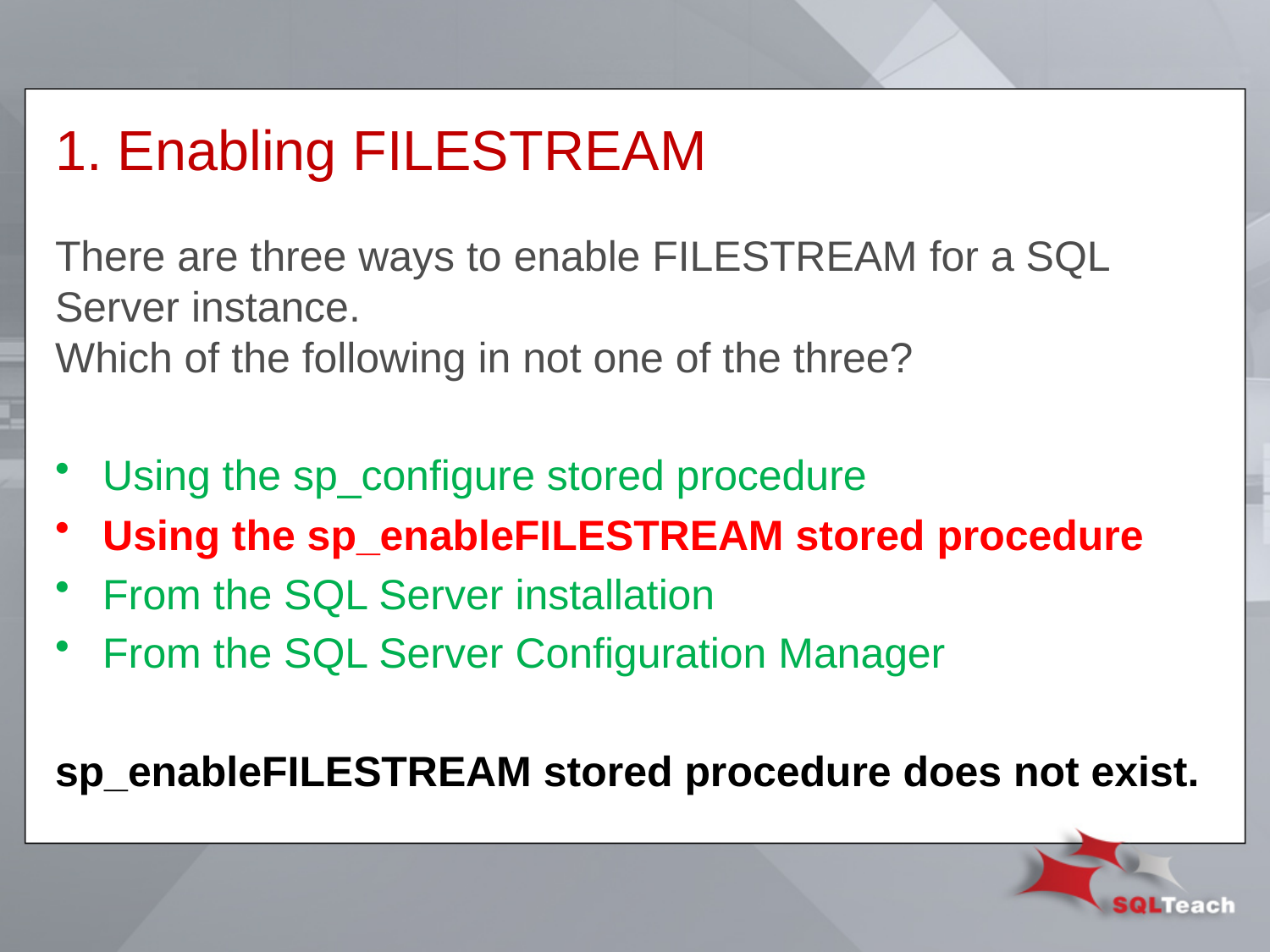

# 1. Enabling FILESTREAM
There are three ways to enable FILESTREAM for a SQL Server instance.
Which of the following in not one of the three?

Using the sp_configure stored procedure
Using the sp_enableFILESTREAM stored procedure
From the SQL Server installation
From the SQL Server Configuration Manager

sp_enableFILESTREAM stored procedure does not exist.